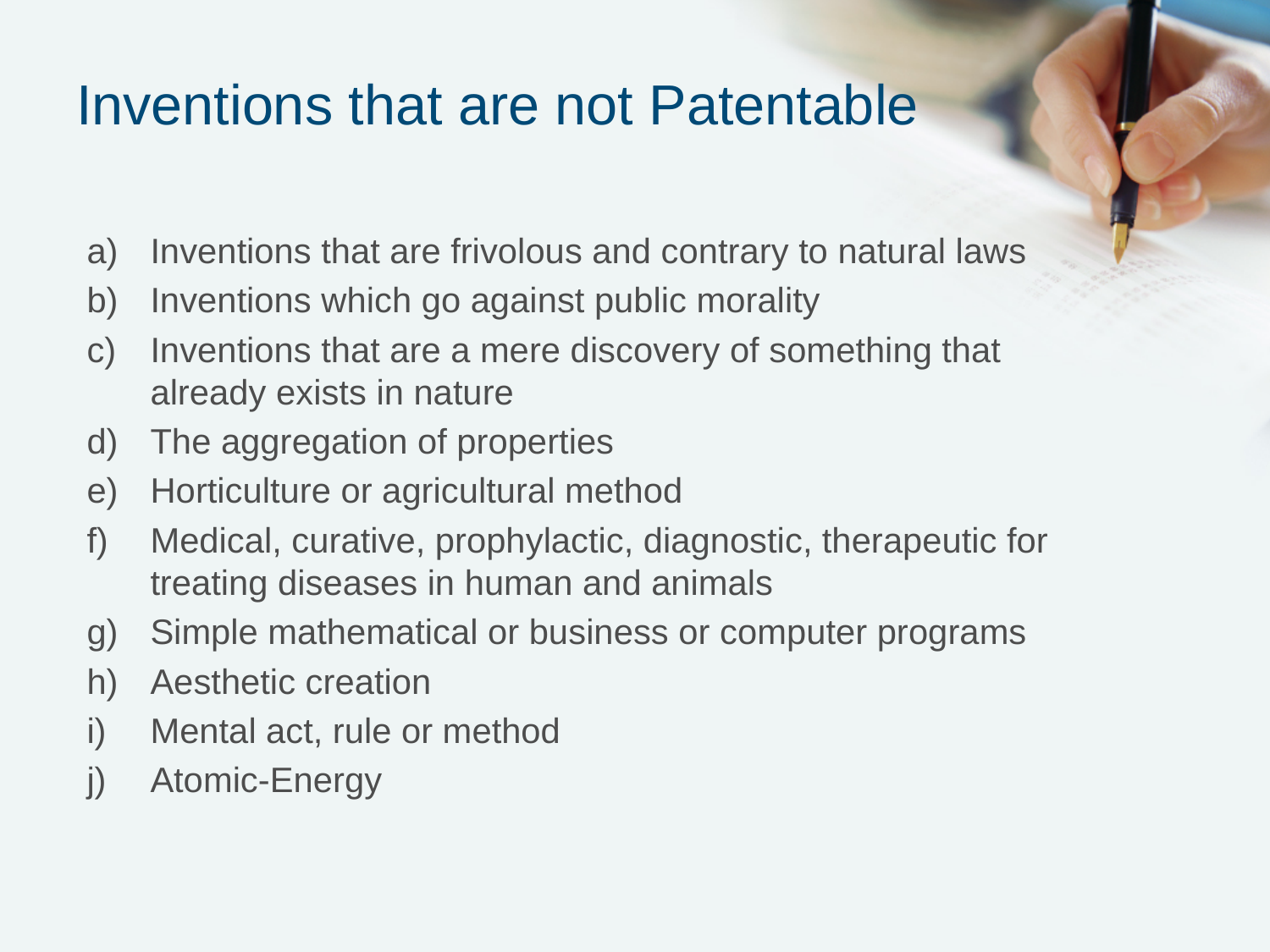

# Inventions that are not Patentable
Inventions that are frivolous and contrary to natural laws
Inventions which go against public morality
Inventions that are a mere discovery of something that already exists in nature
The aggregation of properties
Horticulture or agricultural method
Medical, curative, prophylactic, diagnostic, therapeutic for treating diseases in human and animals
Simple mathematical or business or computer programs
Aesthetic creation
Mental act, rule or method
Atomic-Energy